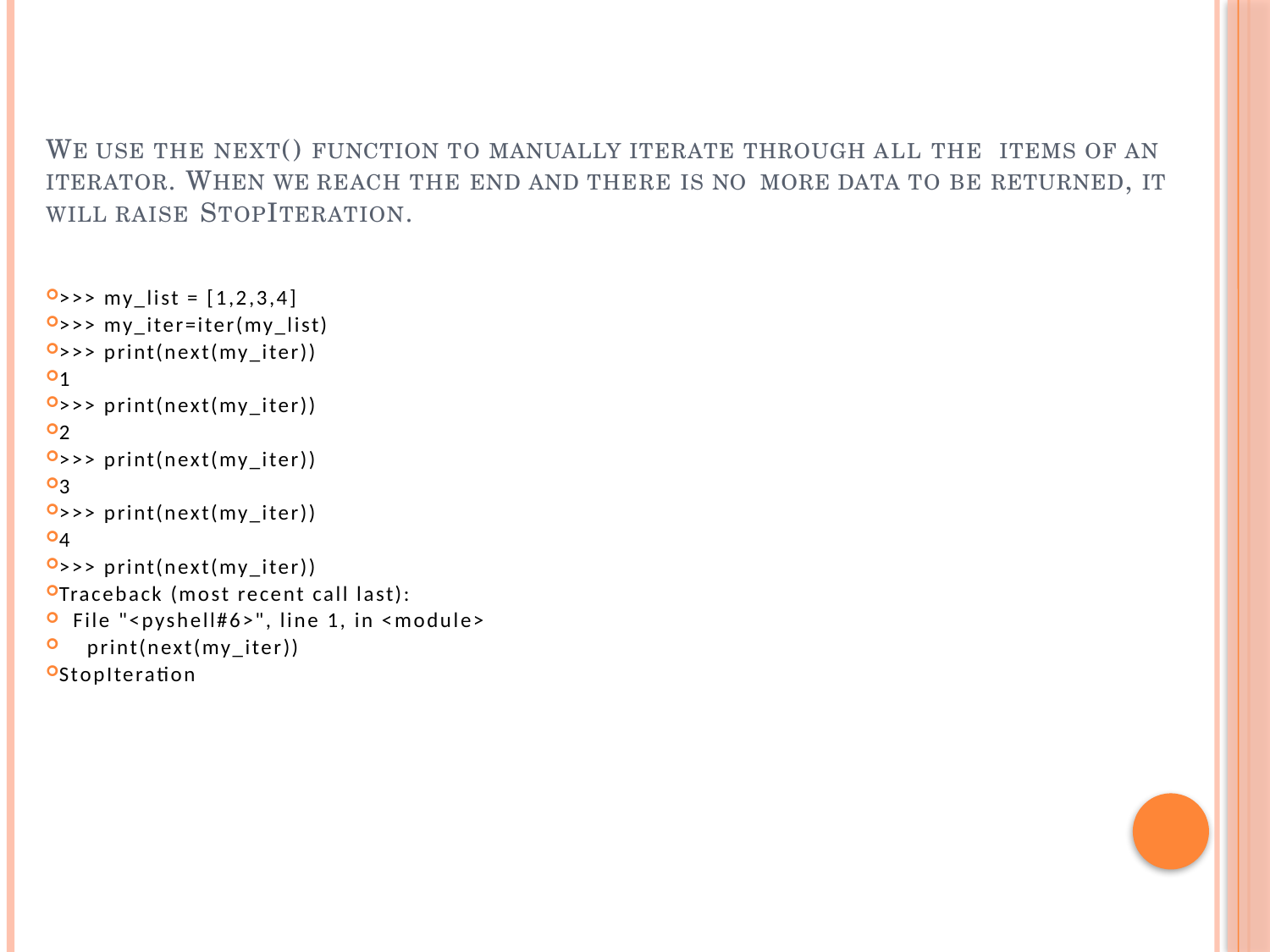

# WE USE THE NEXT() FUNCTION TO MANUALLY ITERATE THROUGH ALL THE  ITEMS OF AN ITERATOR. WHEN WE REACH THE END AND THERE IS NO  MORE DATA TO BE RETURNED, IT WILL RAISE STOPITERATION.
>>> my_list = [1,2,3,4]
>>> my_iter=iter(my_list)
>>> print(next(my_iter))
1
>>> print(next(my_iter))
2
>>> print(next(my_iter))
3
>>> print(next(my_iter))
4
>>> print(next(my_iter))
Traceback (most recent call last):
  File "<pyshell#6>", line 1, in <module>
    print(next(my_iter))
StopIteration